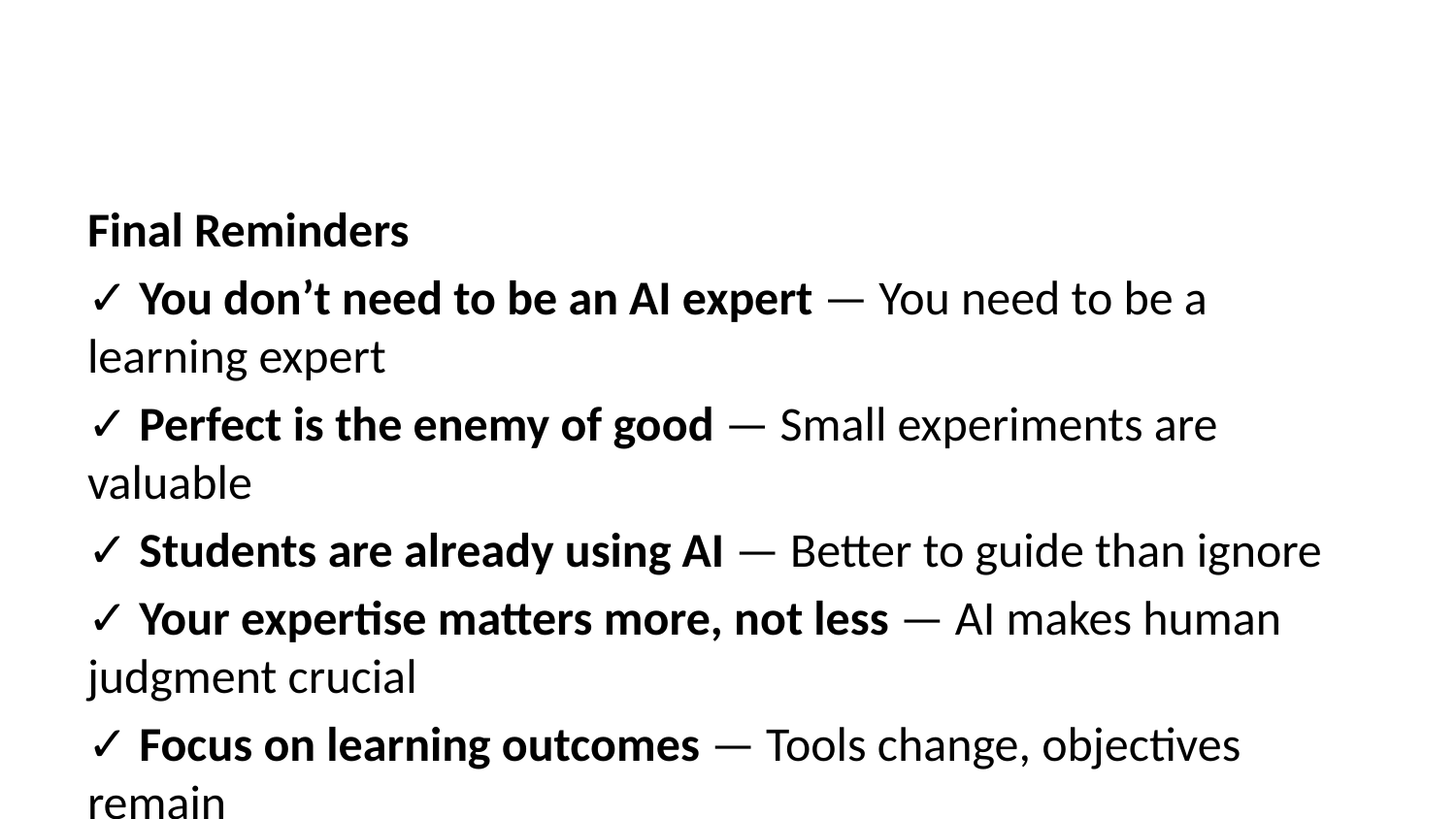

Final Reminders
✓ You don’t need to be an AI expert — You need to be a learning expert
✓ Perfect is the enemy of good — Small experiments are valuable
✓ Students are already using AI — Better to guide than ignore
✓ Your expertise matters more, not less — AI makes human judgment crucial
✓ Focus on learning outcomes — Tools change, objectives remain